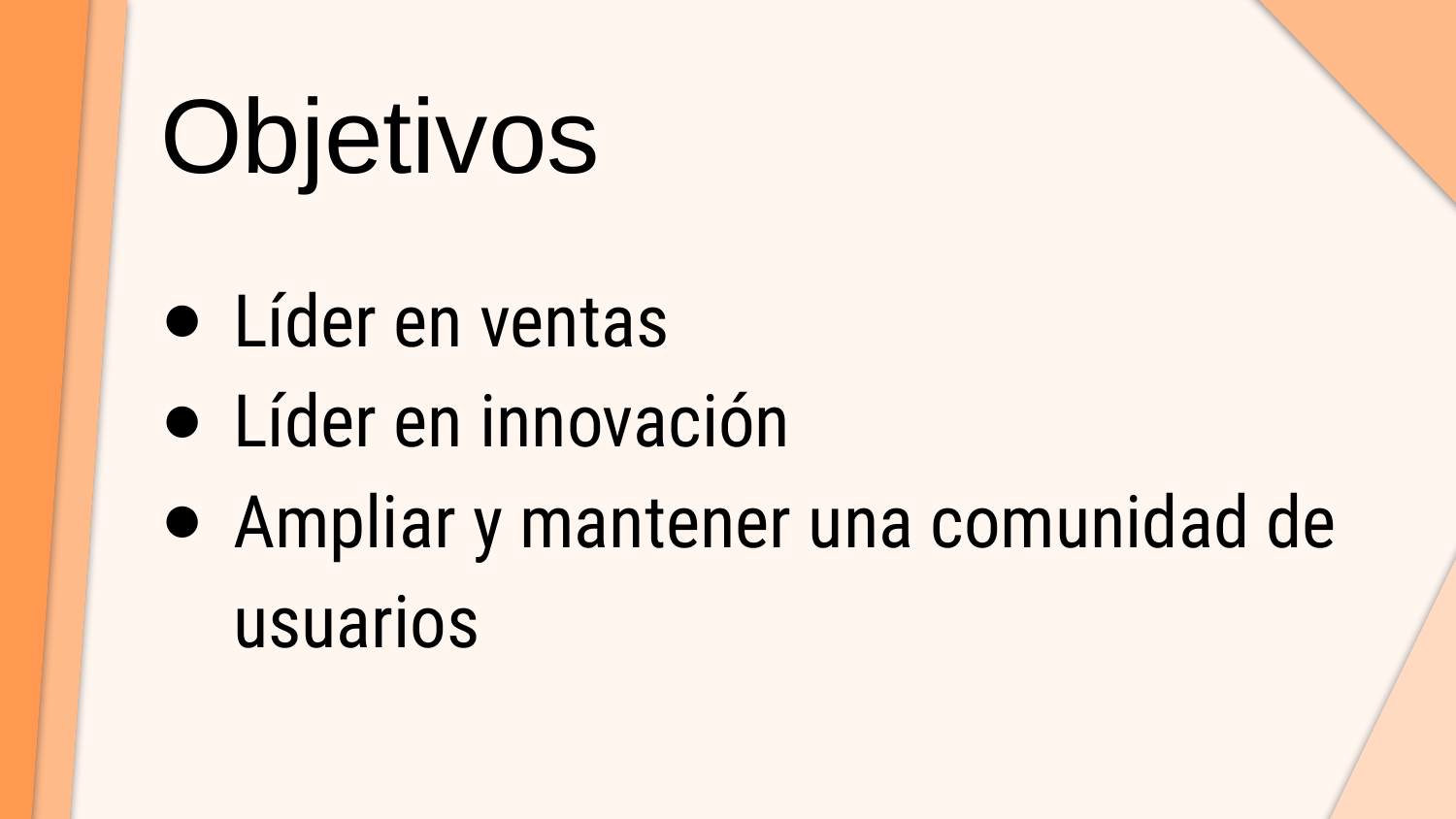

# Objetivos

Líder en ventas
Líder en innovación
Ampliar y mantener una comunidad de usuarios